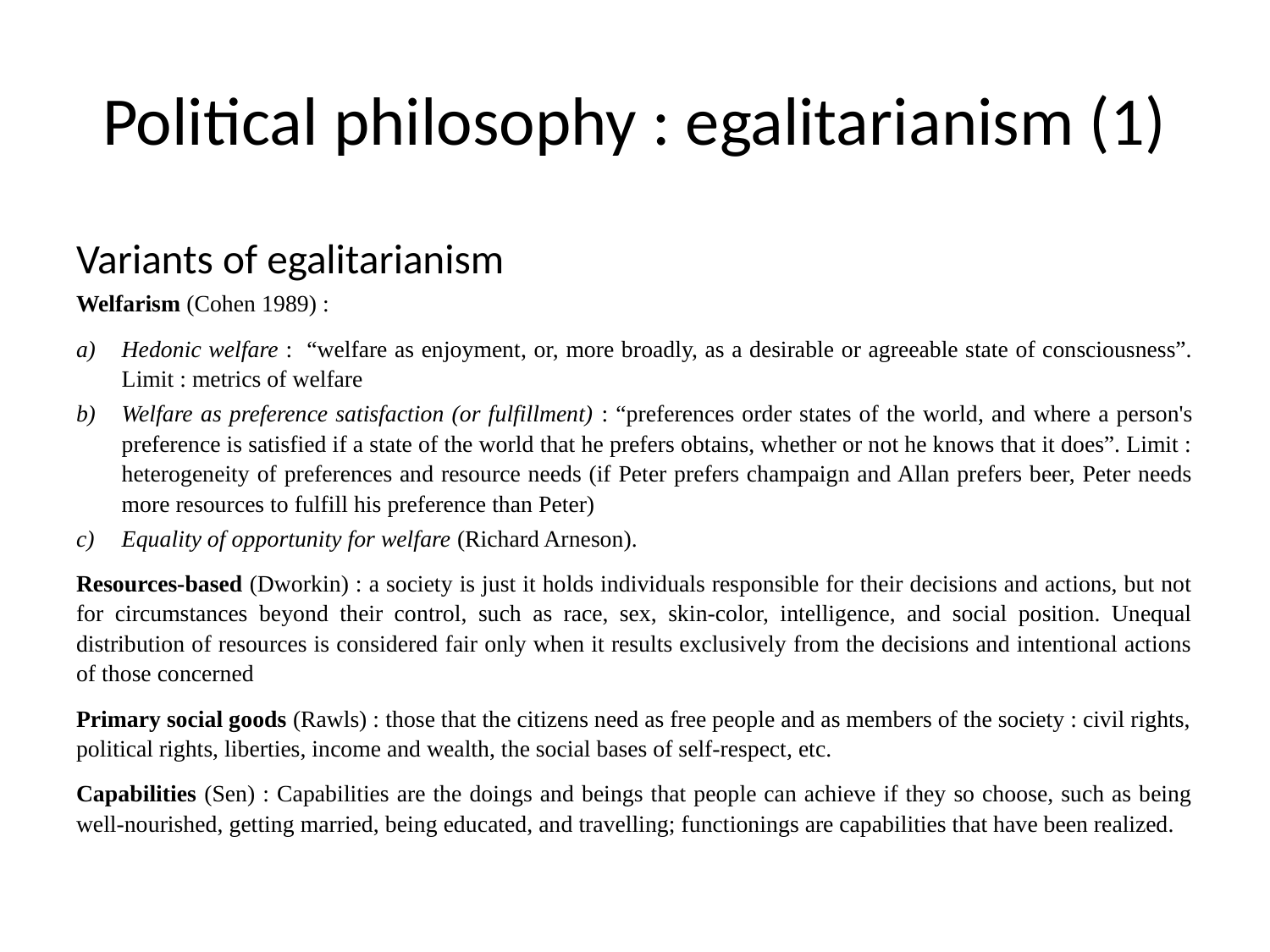

# Political philosophy : egalitarianism (1)
Variants of egalitarianism
Welfarism (Cohen 1989) :
Hedonic welfare :  “welfare as enjoyment, or, more broadly, as a desirable or agreeable state of consciousness”. Limit : metrics of welfare
Welfare as preference satisfaction (or fulfillment) : “preferences order states of the world, and where a person's preference is satisfied if a state of the world that he prefers obtains, whether or not he knows that it does”. Limit : heterogeneity of preferences and resource needs (if Peter prefers champaign and Allan prefers beer, Peter needs more resources to fulfill his preference than Peter)
Equality of opportunity for welfare (Richard Arneson).
Resources-based (Dworkin) : a society is just it holds individuals responsible for their decisions and actions, but not for circumstances beyond their control, such as race, sex, skin-color, intelligence, and social position. Unequal distribution of resources is considered fair only when it results exclusively from the decisions and intentional actions of those concerned
Primary social goods (Rawls) : those that the citizens need as free people and as members of the society : civil rights, political rights, liberties, income and wealth, the social bases of self-respect, etc.
Capabilities (Sen) : Capabilities are the doings and beings that people can achieve if they so choose, such as being well-nourished, getting married, being educated, and travelling; functionings are capabilities that have been realized.